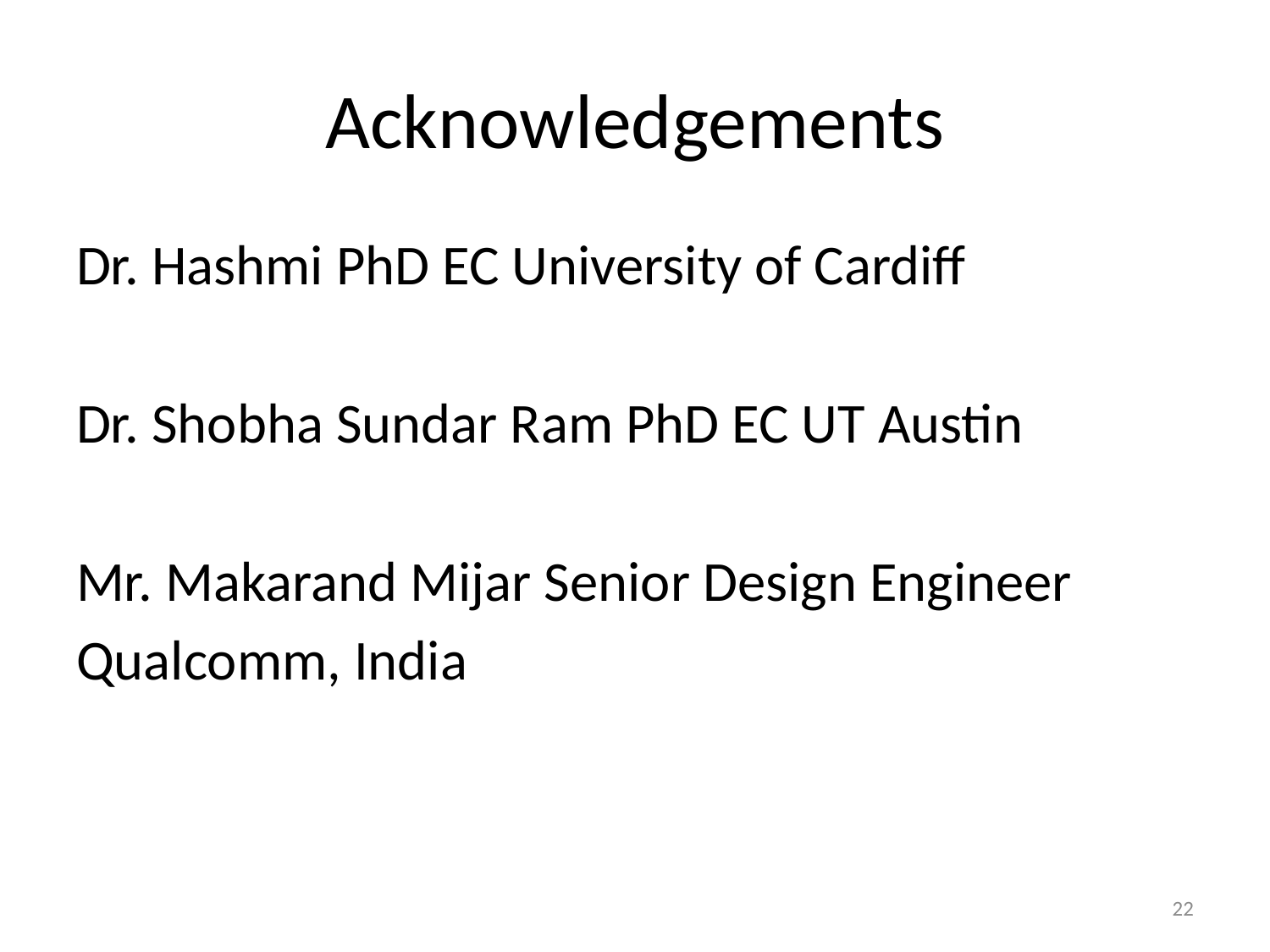

# Acknowledgements
Dr. Hashmi PhD EC University of Cardiff

Dr. Shobha Sundar Ram PhD EC UT Austin

Mr. Makarand Mijar Senior Design Engineer
Qualcomm, India
22